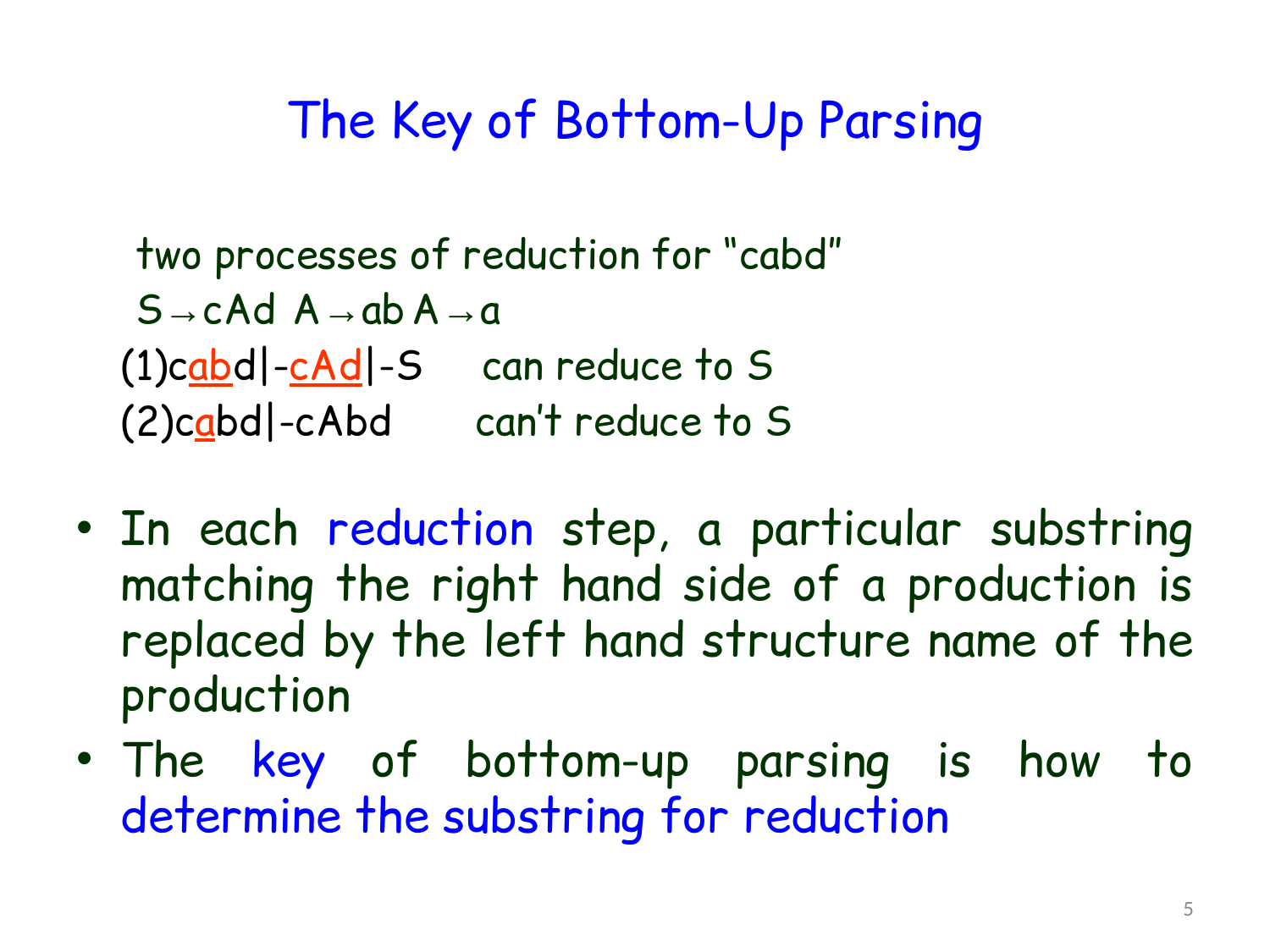

# The Key of Bottom-Up Parsing
two processes of reduction for “cabd”
S→cAd		A→ab		A→a
	(1)cabd|-cAd|-S     can reduce to S
	(2)cabd|-cAbd       can’t reduce to S

In each reduction step, a particular substring matching the right hand side of a production is replaced by the left hand structure name of the production
The key of bottom-up parsing is how to determine the substring for reduction
5